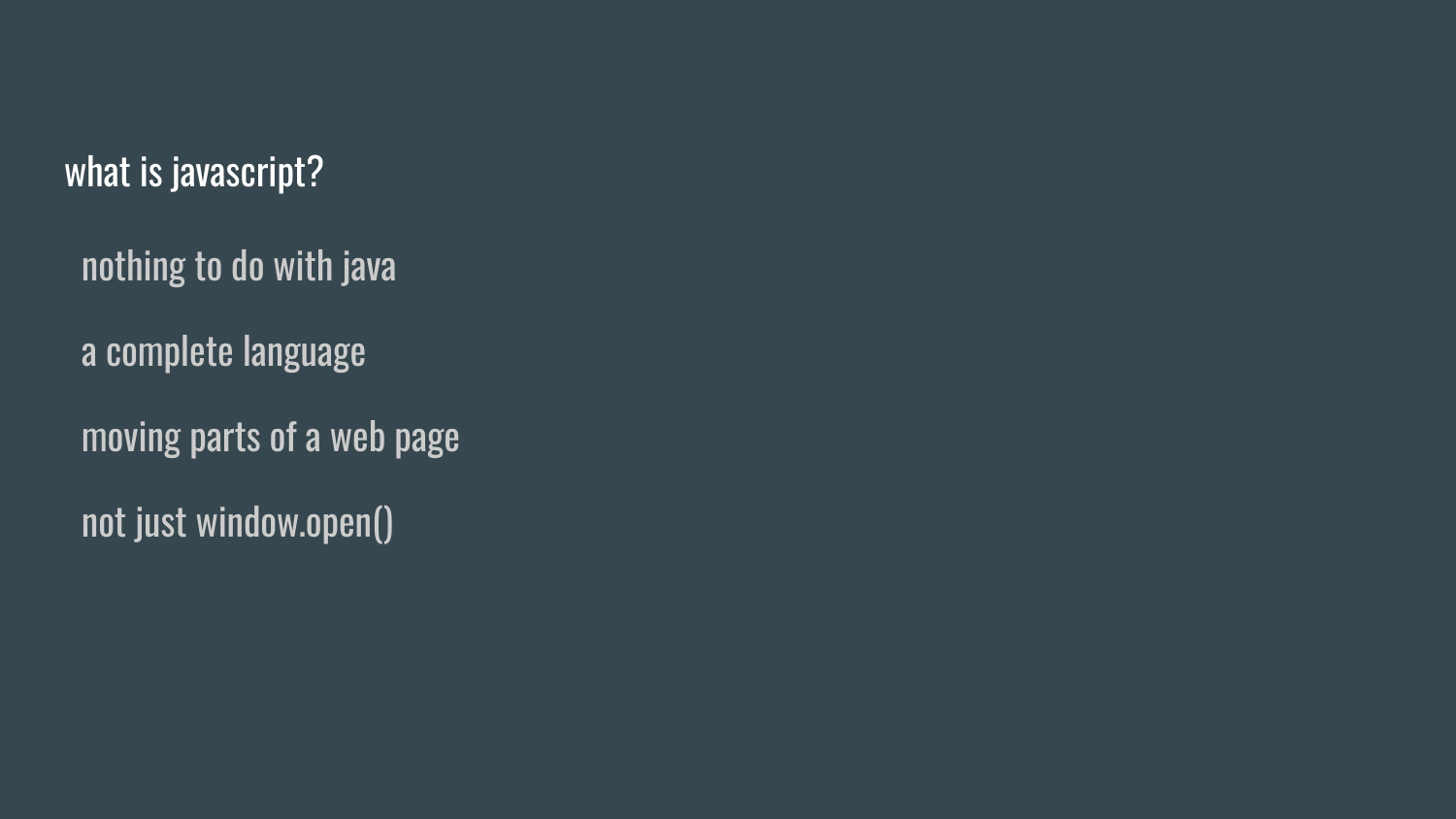

# what is javascript?
nothing to do with java
a complete language
moving parts of a web page
not just window.open()